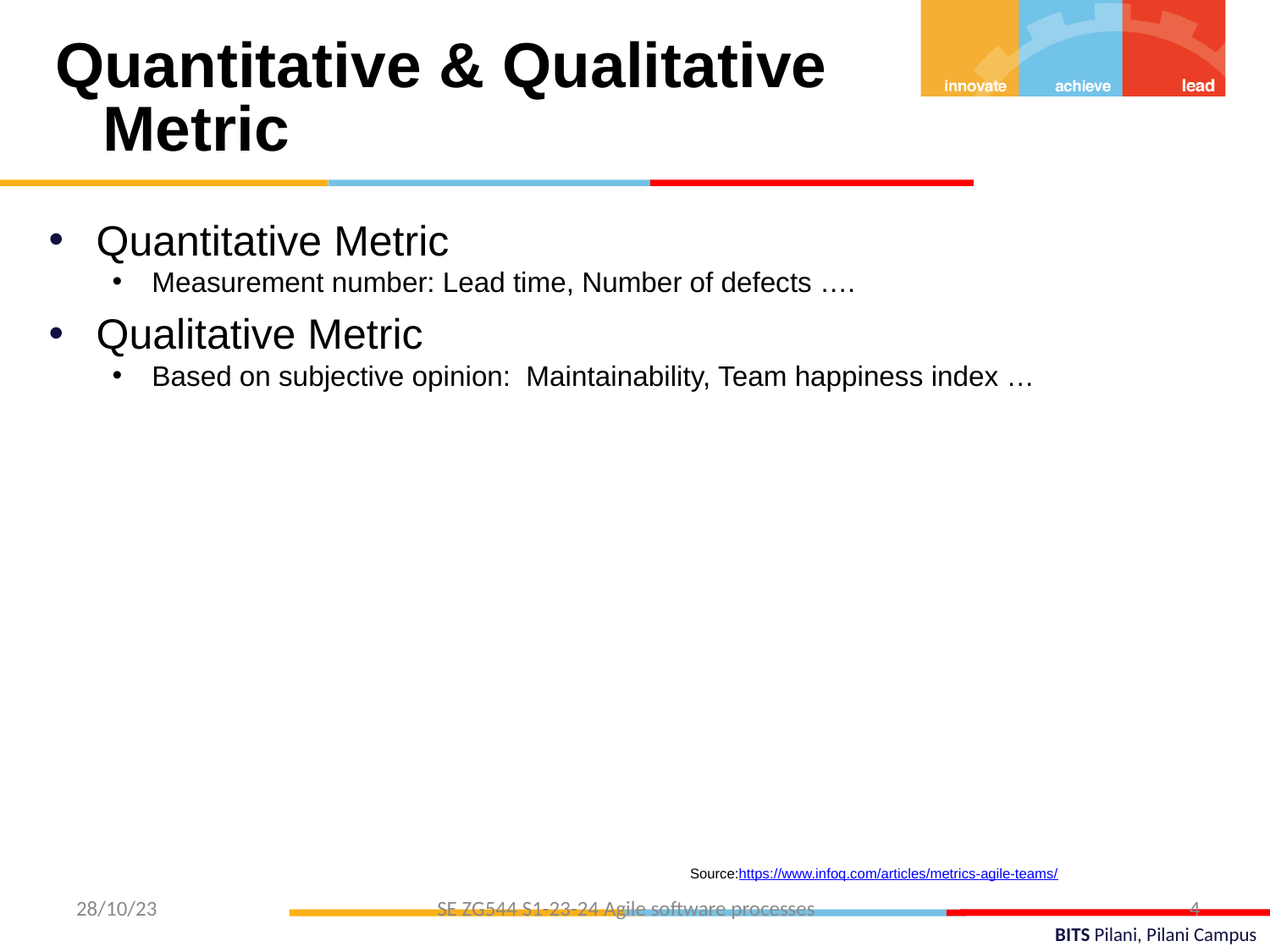

Quantitative & Qualitative Metric
Quantitative Metric
Measurement number: Lead time, Number of defects ….
Qualitative Metric
Based on subjective opinion:  Maintainability, Team happiness index …
Source:https://www.infoq.com/articles/metrics-agile-teams/
28/10/23
SE ZG544 S1-23-24 Agile software processes
4